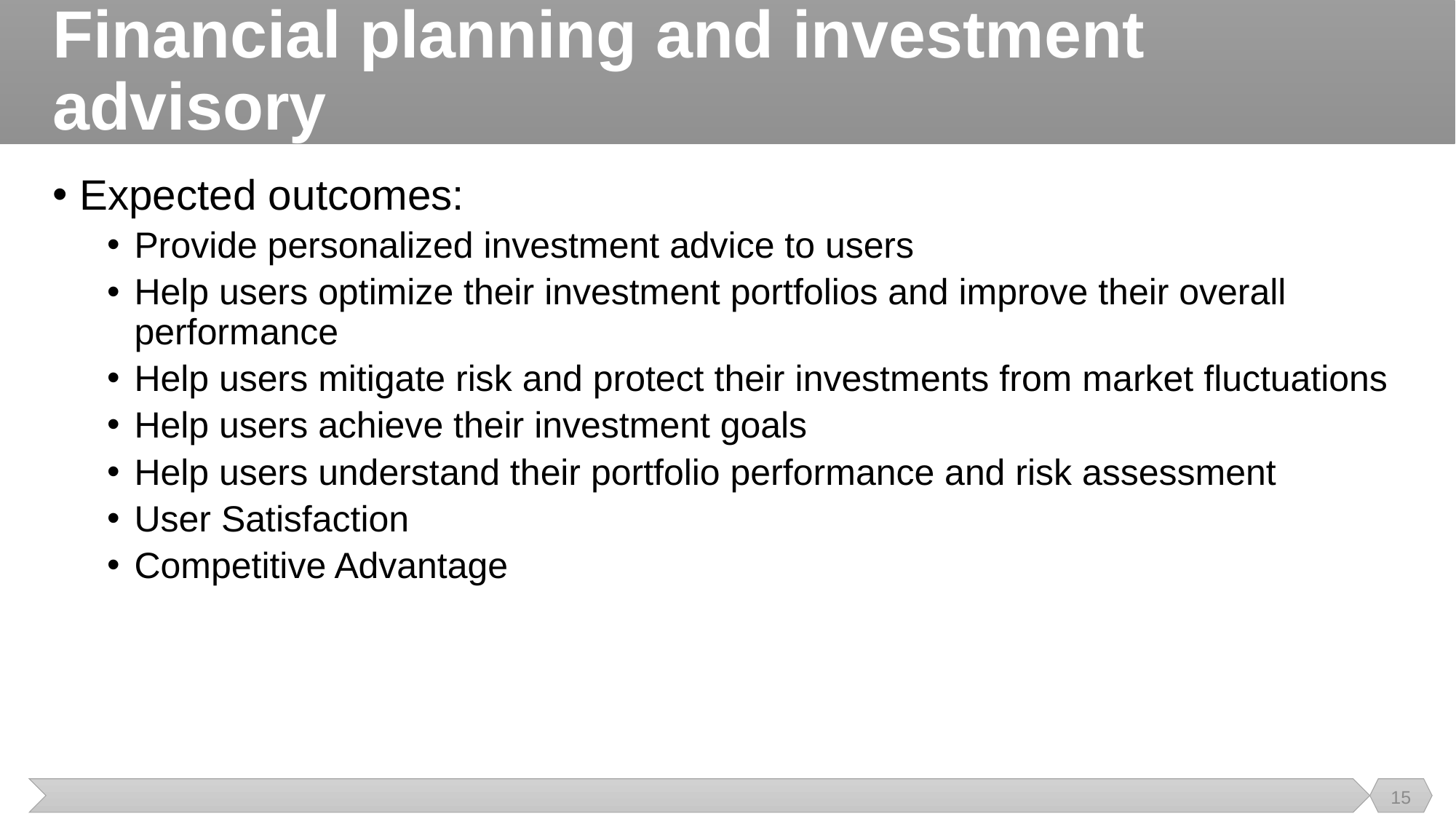

# Financial planning and investment advisory
Expected outcomes:
Provide personalized investment advice to users
Help users optimize their investment portfolios and improve their overall performance
Help users mitigate risk and protect their investments from market fluctuations
Help users achieve their investment goals
Help users understand their portfolio performance and risk assessment
User Satisfaction
Competitive Advantage
15